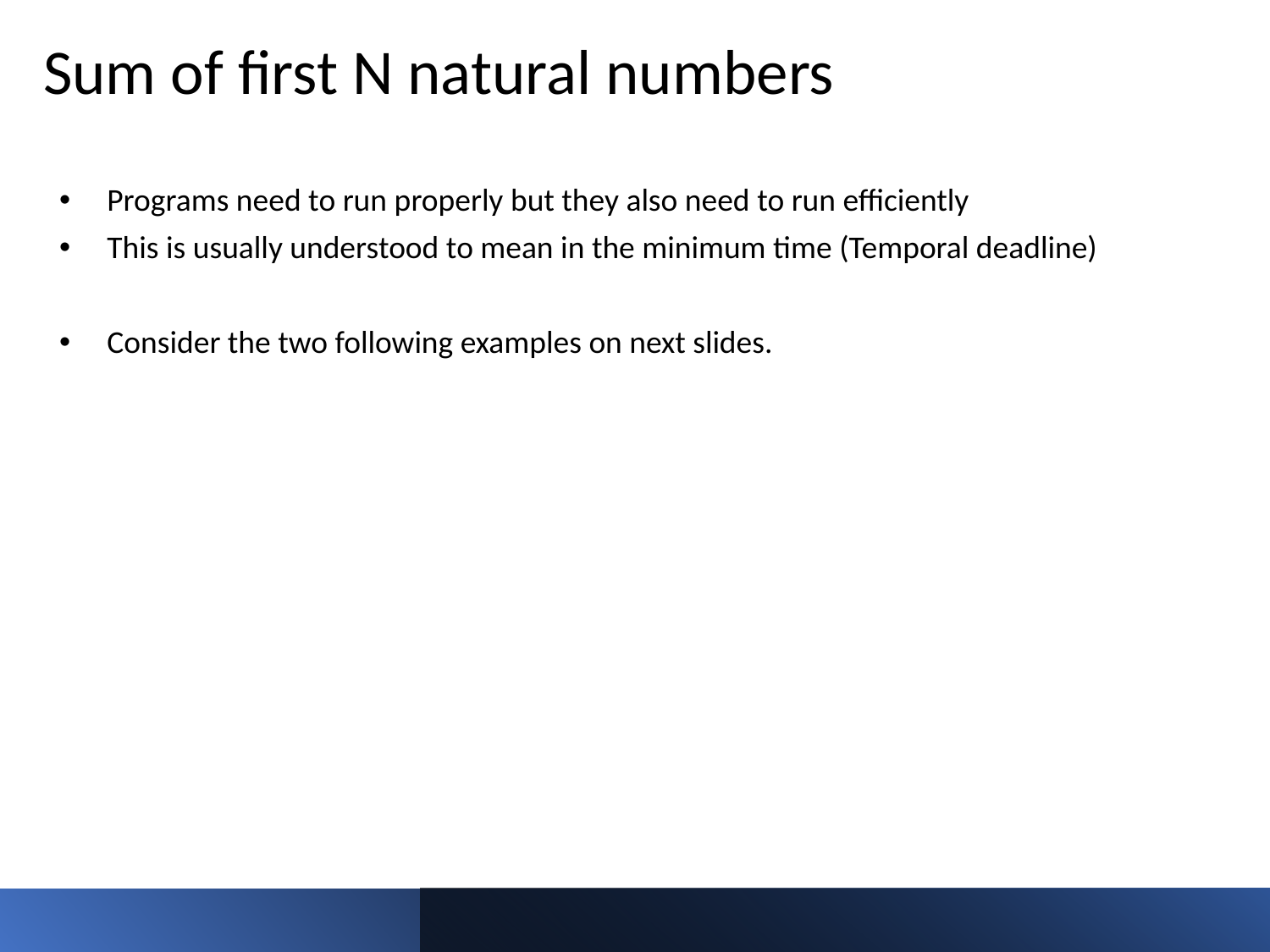

# Sum of first N natural numbers
Programs need to run properly but they also need to run efficiently
This is usually understood to mean in the minimum time (Temporal deadline)

Consider the two following examples on next slides.